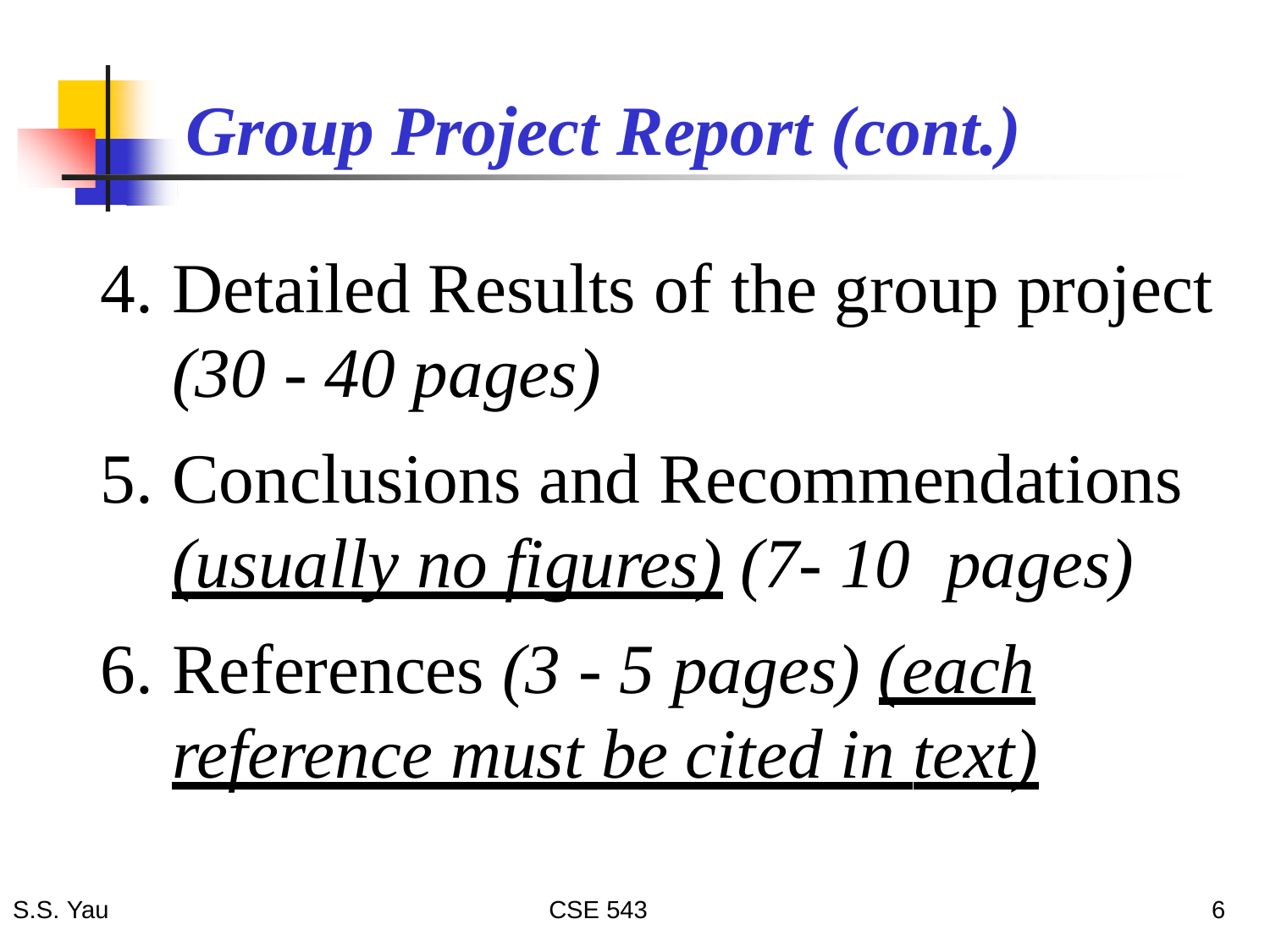

# Group Project Report (cont.)
Detailed Results of the group project (30 - 40 pages)
Conclusions and Recommendations (usually no figures) (7- 10  pages)
References (3 - 5 pages) (each reference must be cited in text)
6
S.S. Yau
CSE 543